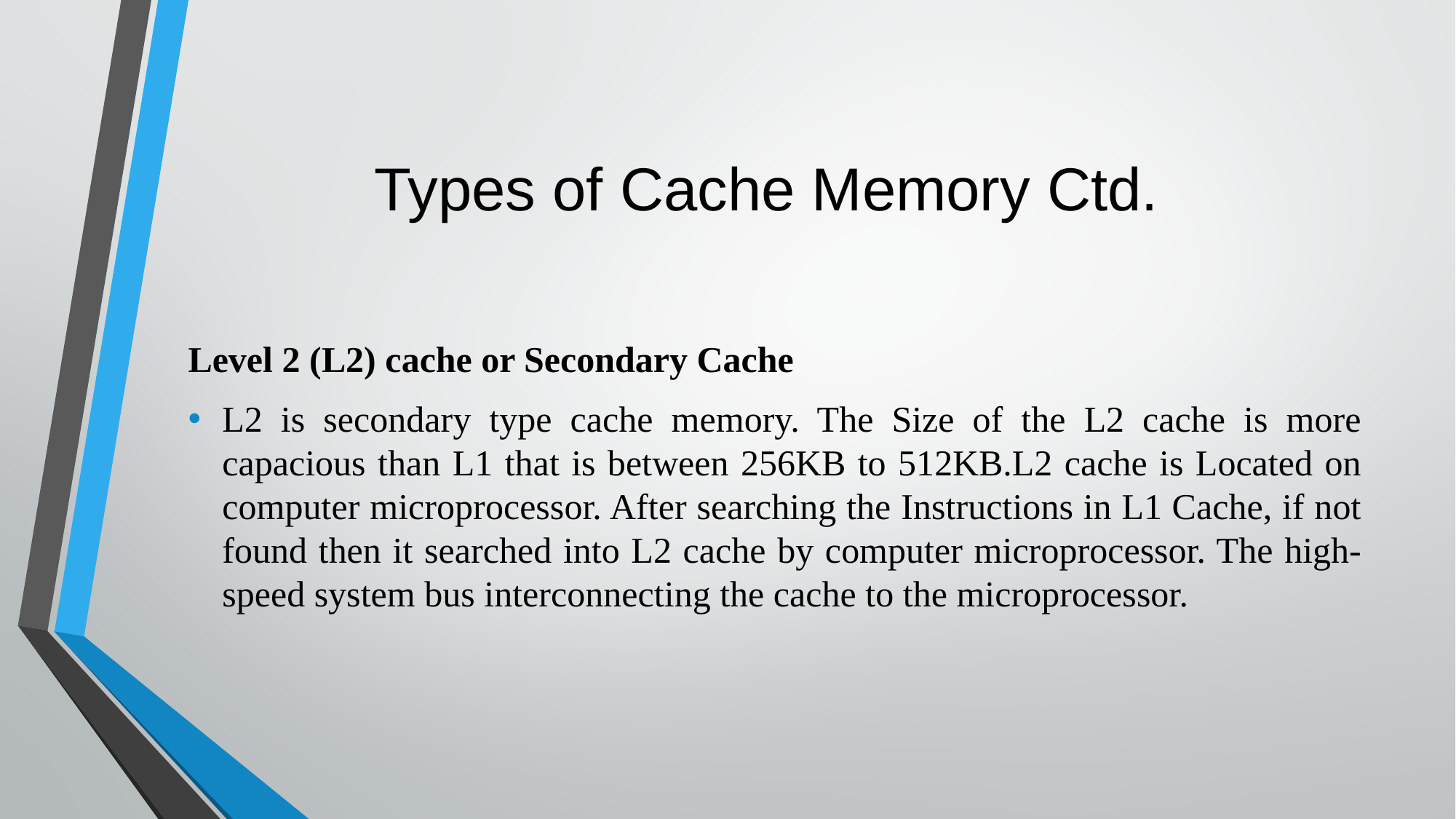

# Types of Cache Memory Ctd.
Level 2 (L2) cache or Secondary Cache
L2 is secondary type cache memory. The Size of the L2 cache is more capacious than L1 that is between 256KB to 512KB.L2 cache is Located on computer microprocessor. After searching the Instructions in L1 Cache, if not found then it searched into L2 cache by computer microprocessor. The high-speed system bus interconnecting the cache to the microprocessor.